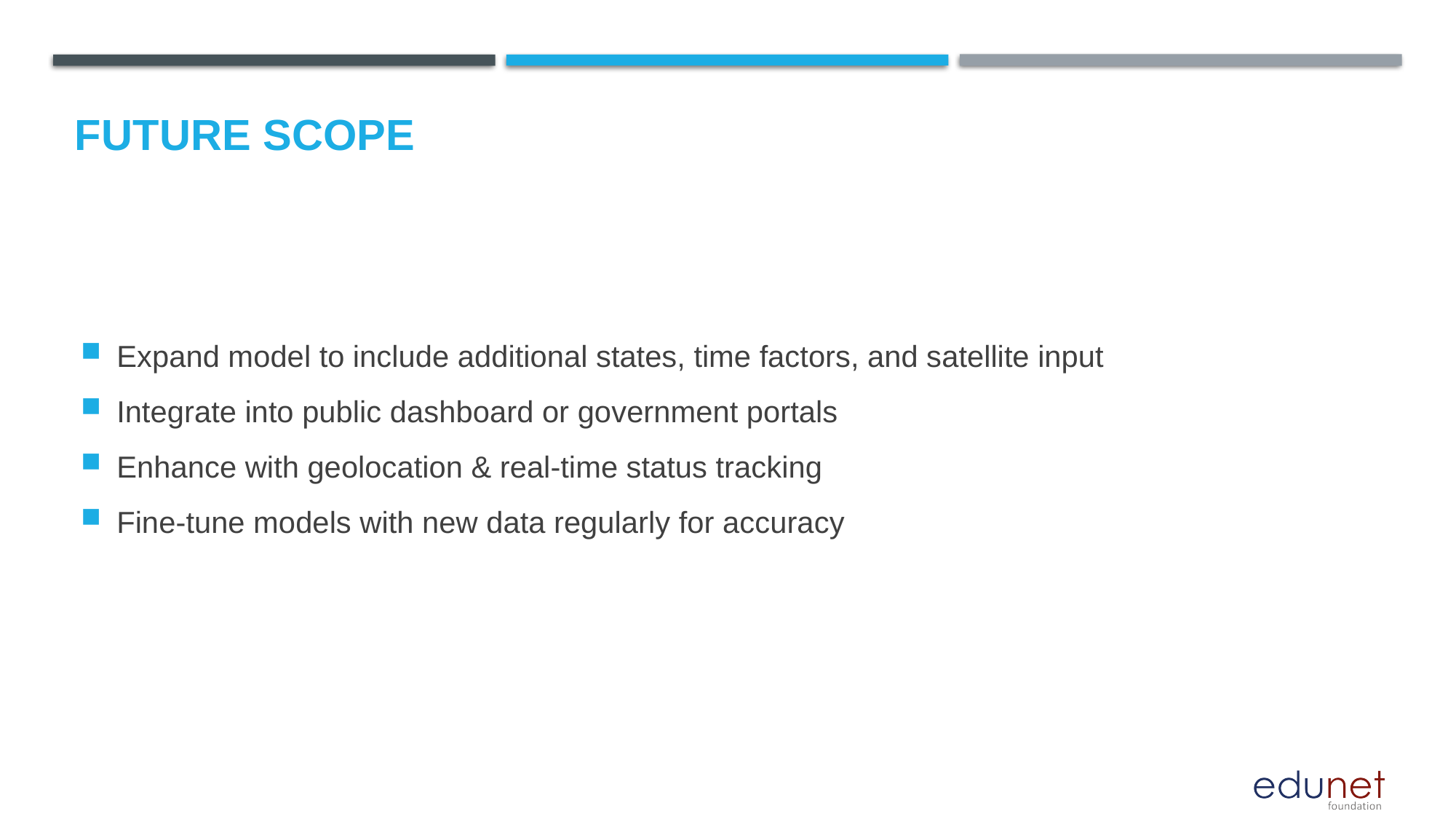

Future scope

Expand model to include additional states, time factors, and satellite input
Integrate into public dashboard or government portals
Enhance with geolocation & real-time status tracking
Fine-tune models with new data regularly for accuracy